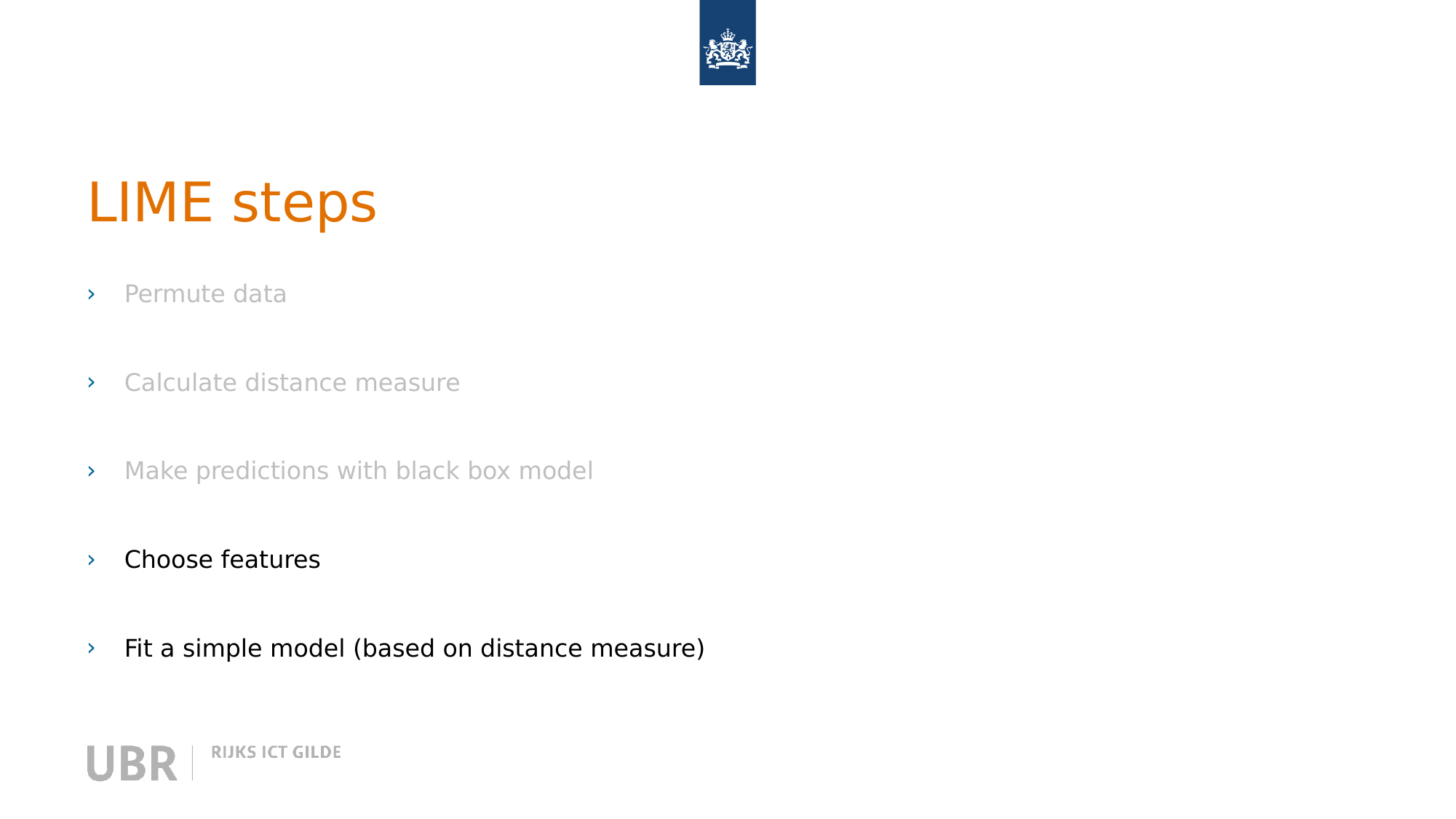

# LIME steps
Permute data

Calculate distance measure

Make predictions with black box model

Choose features

Fit a simple model (based on distance measure)